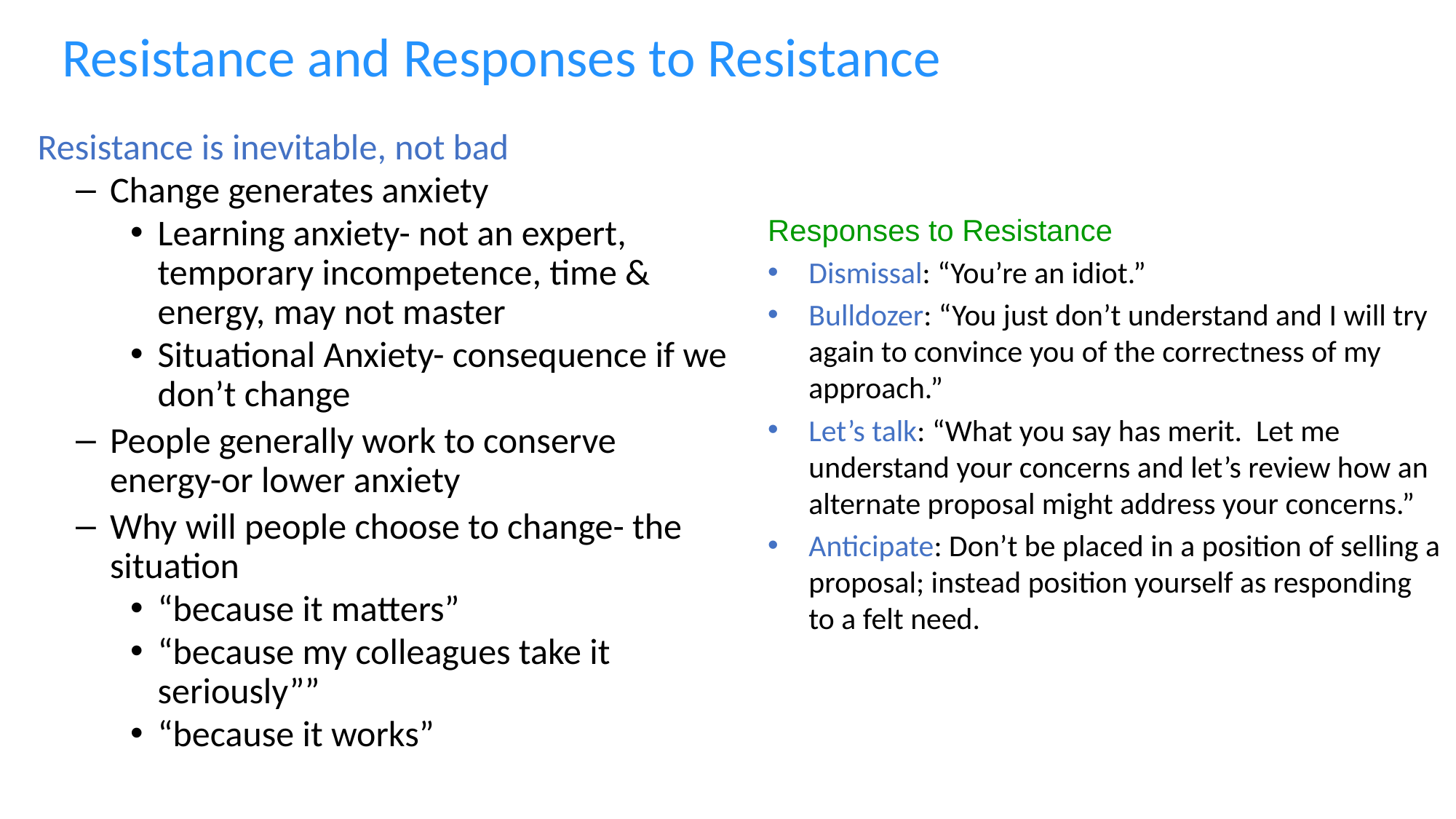

# Resistance and Responses to Resistance
  Resistance is inevitable, not bad
Change generates anxiety
Learning anxiety- not an expert, temporary incompetence, time & energy, may not master
Situational Anxiety- consequence if we don’t change
People generally work to conserve energy-or lower anxiety
Why will people choose to change- the situation
“because it matters”
“because my colleagues take it seriously””
“because it works”
Responses to Resistance
Dismissal: “You’re an idiot.”
Bulldozer: “You just don’t understand and I will try again to convince you of the correctness of my approach.”
Let’s talk: “What you say has merit.  Let me understand your concerns and let’s review how an alternate proposal might address your concerns.”
Anticipate: Don’t be placed in a position of selling a proposal; instead position yourself as responding to a felt need.